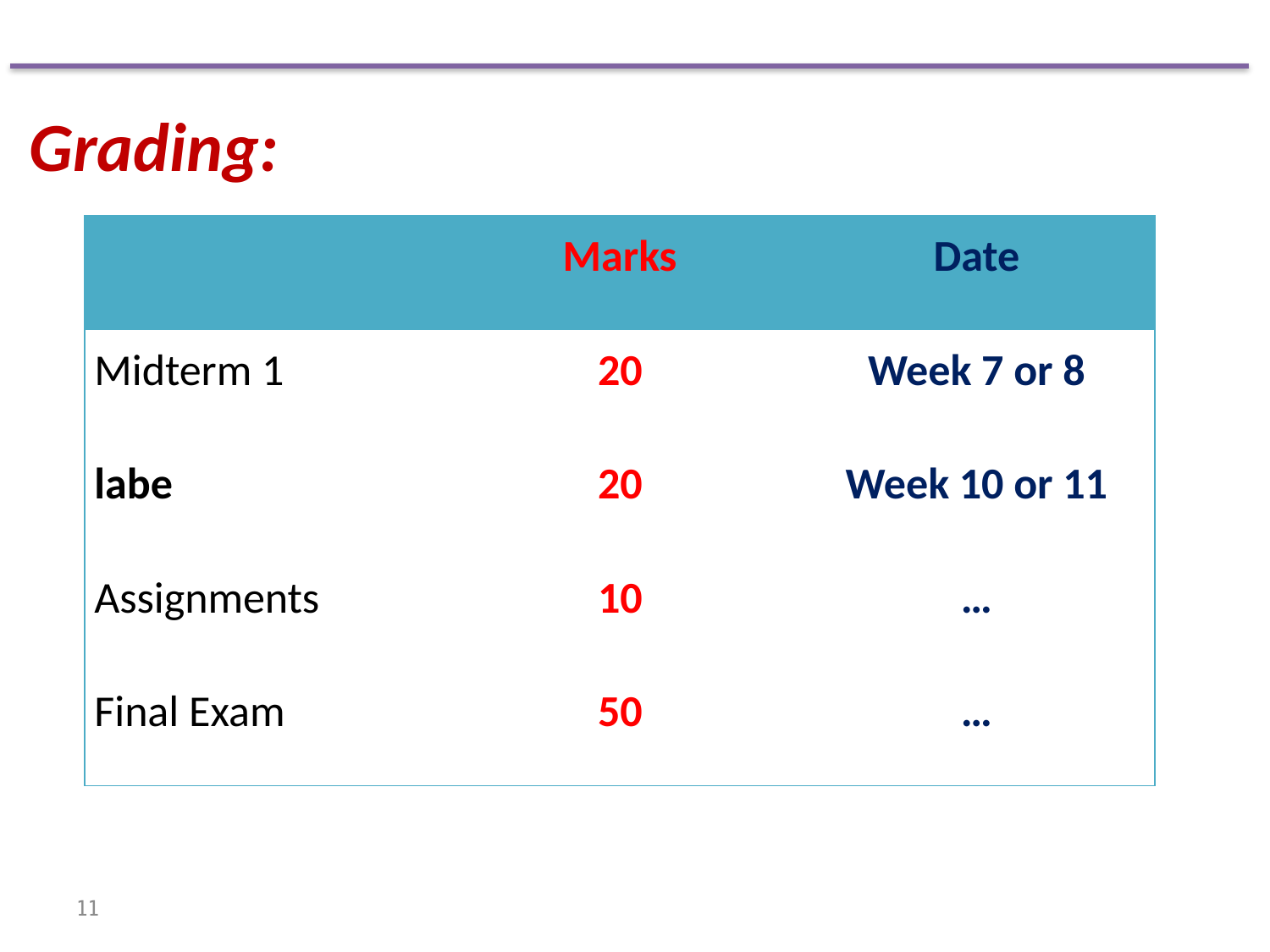

Grading:
|  | Marks | Date |
| --- | --- | --- |
| Midterm 1 | 20 | Week 7 or 8 |
| labe | 20 | Week 10 or 11 |
| Assignments | 10 | … |
| Final Exam | 50 | … |
11